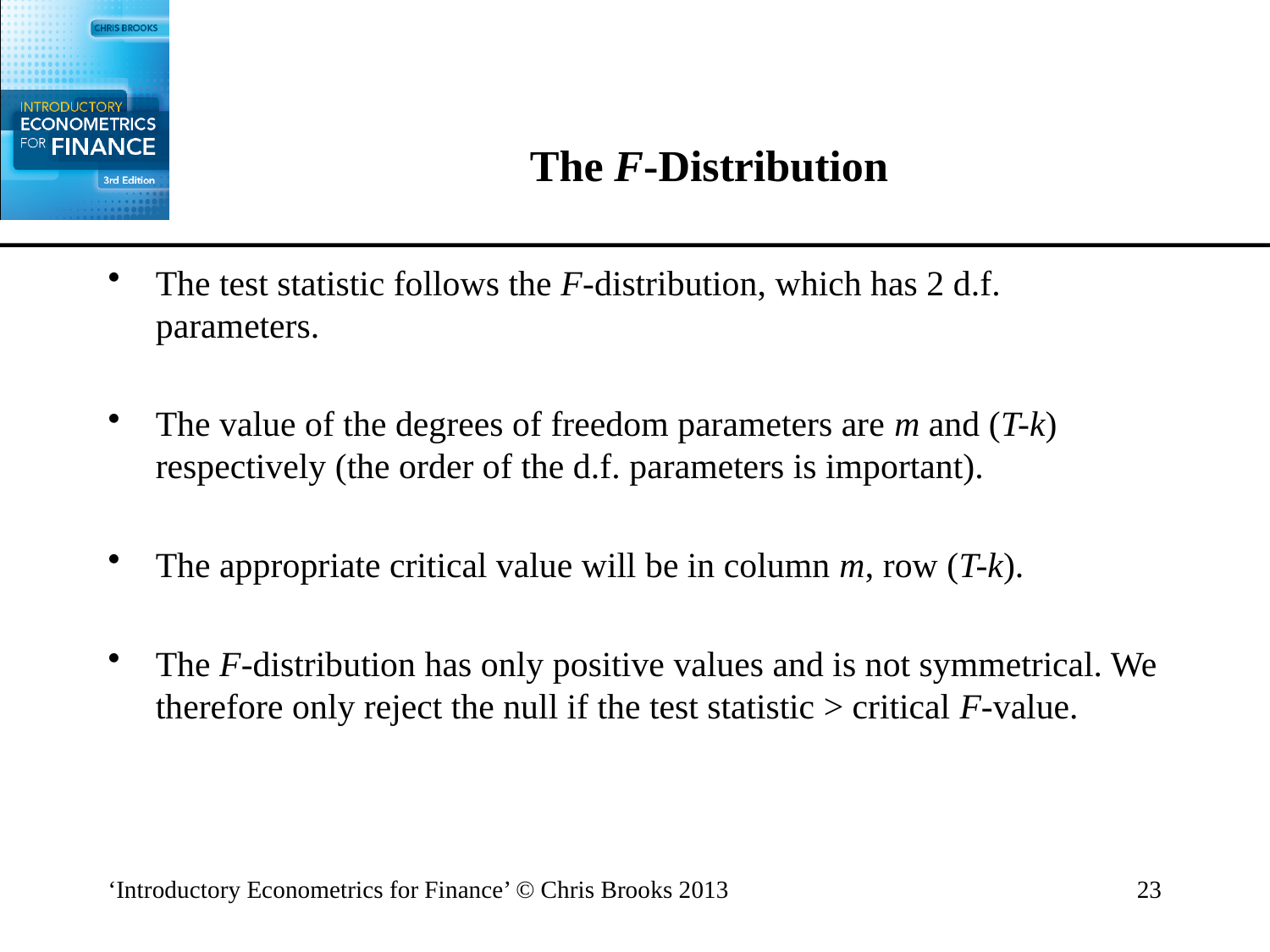

# The F-Distribution
The test statistic follows the F-distribution, which has 2 d.f. parameters.

The value of the degrees of freedom parameters are m and (T-k) respectively (the order of the d.f. parameters is important).

The appropriate critical value will be in column m, row (T-k).

The F-distribution has only positive values and is not symmetrical. We therefore only reject the null if the test statistic > critical F-value.

‘Introductory Econometrics for Finance’ © Chris Brooks 2013
23